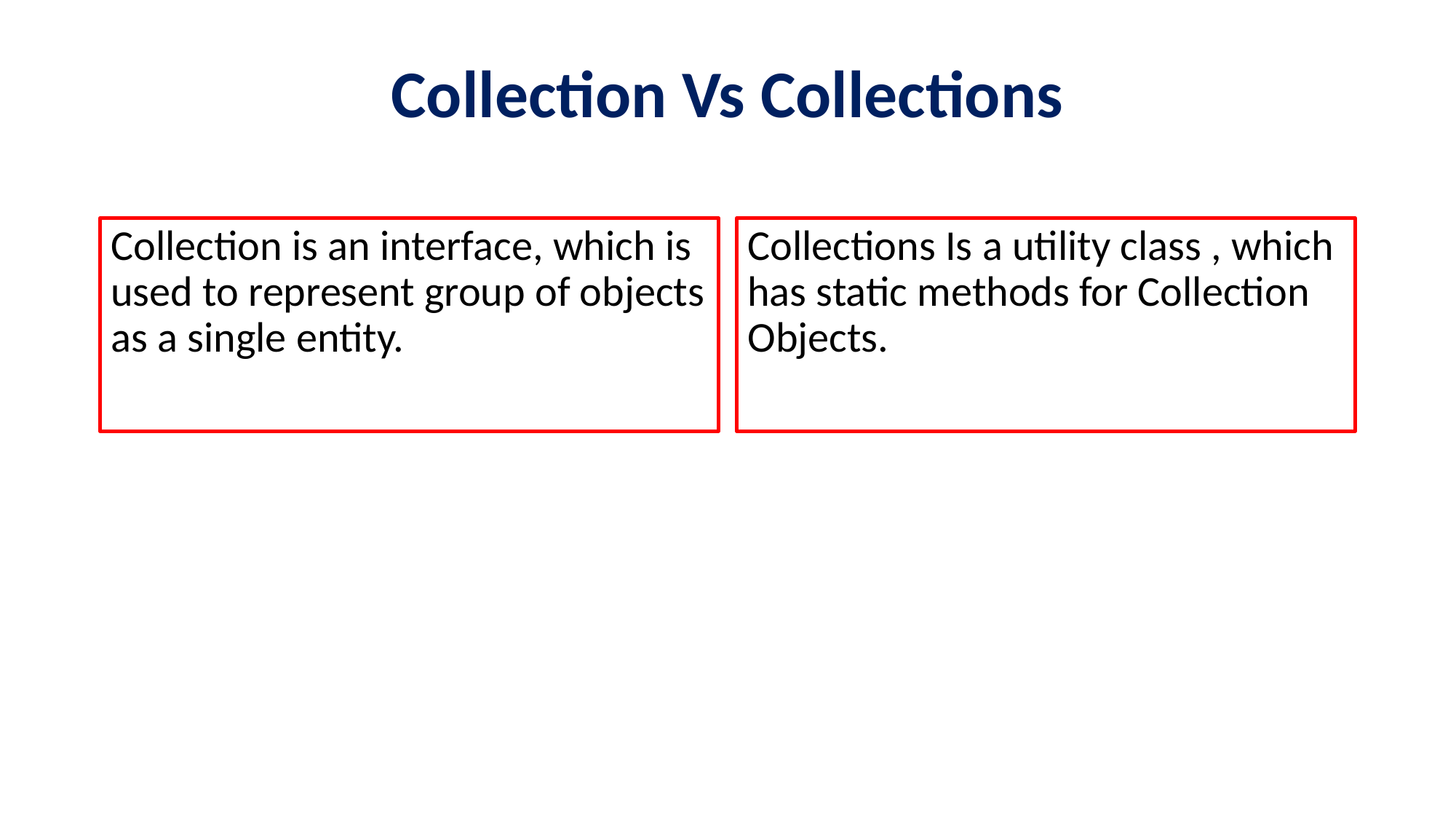

# Collection Vs Collections
Collections Is a utility class , which has static methods for Collection Objects.
Collection is an interface, which is used to represent group of objects as a single entity.